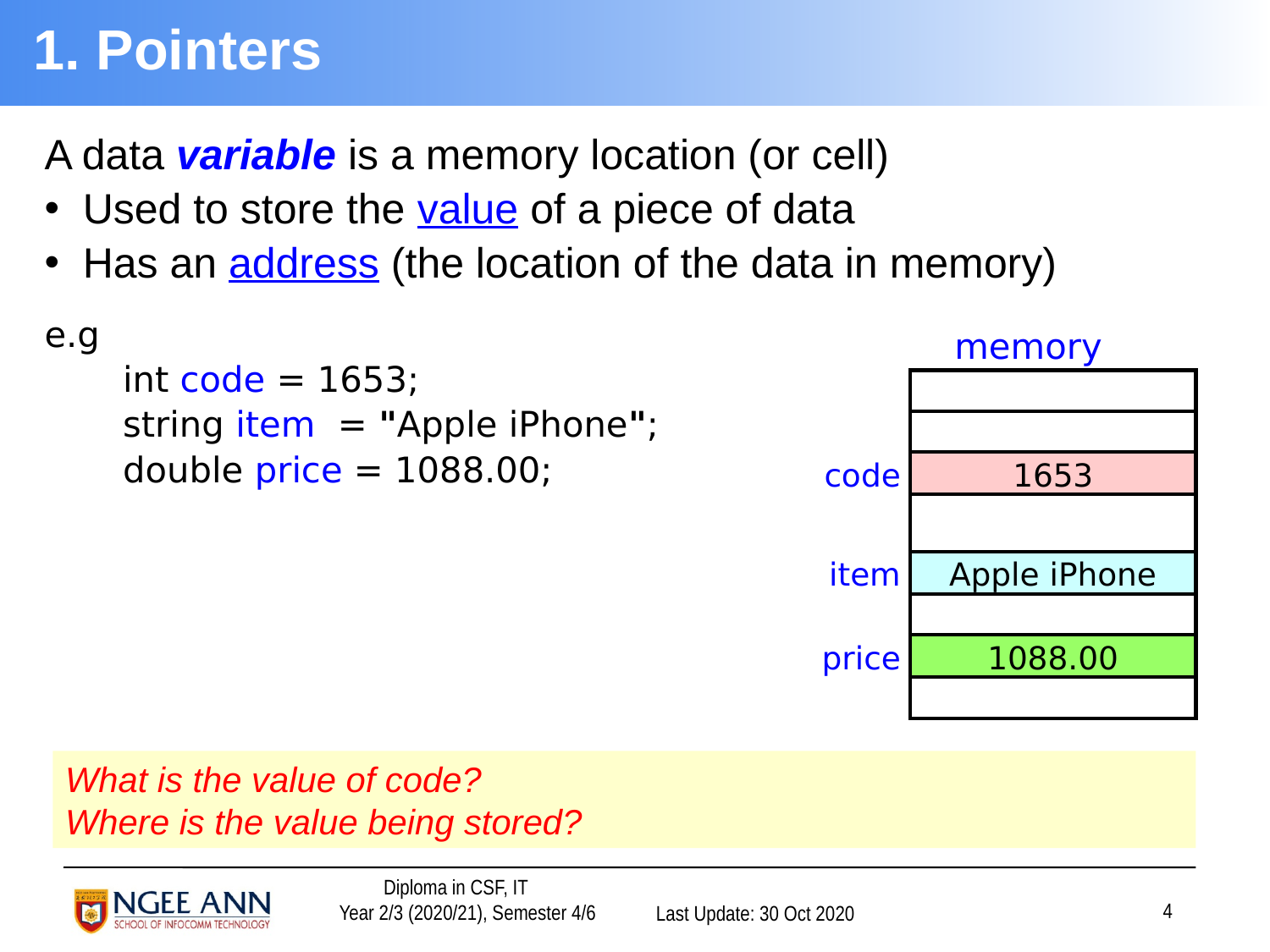

# 1. Pointers
A data variable is a memory location (or cell)
  Used to store the value of a piece of data
  Has an address (the location of the data in memory)

e.g
       int code = 1653;
       string item  = "Apple iPhone";
       double price = 1088.00;

memory
|  |  |
| --- | --- |
|  |  |
| code | 1653 |
|  |  |
| item | Apple iPhone |
|  |  |
| price | 1088.00 |
|  |  |
What is the value of code?
Where is the value being stored?